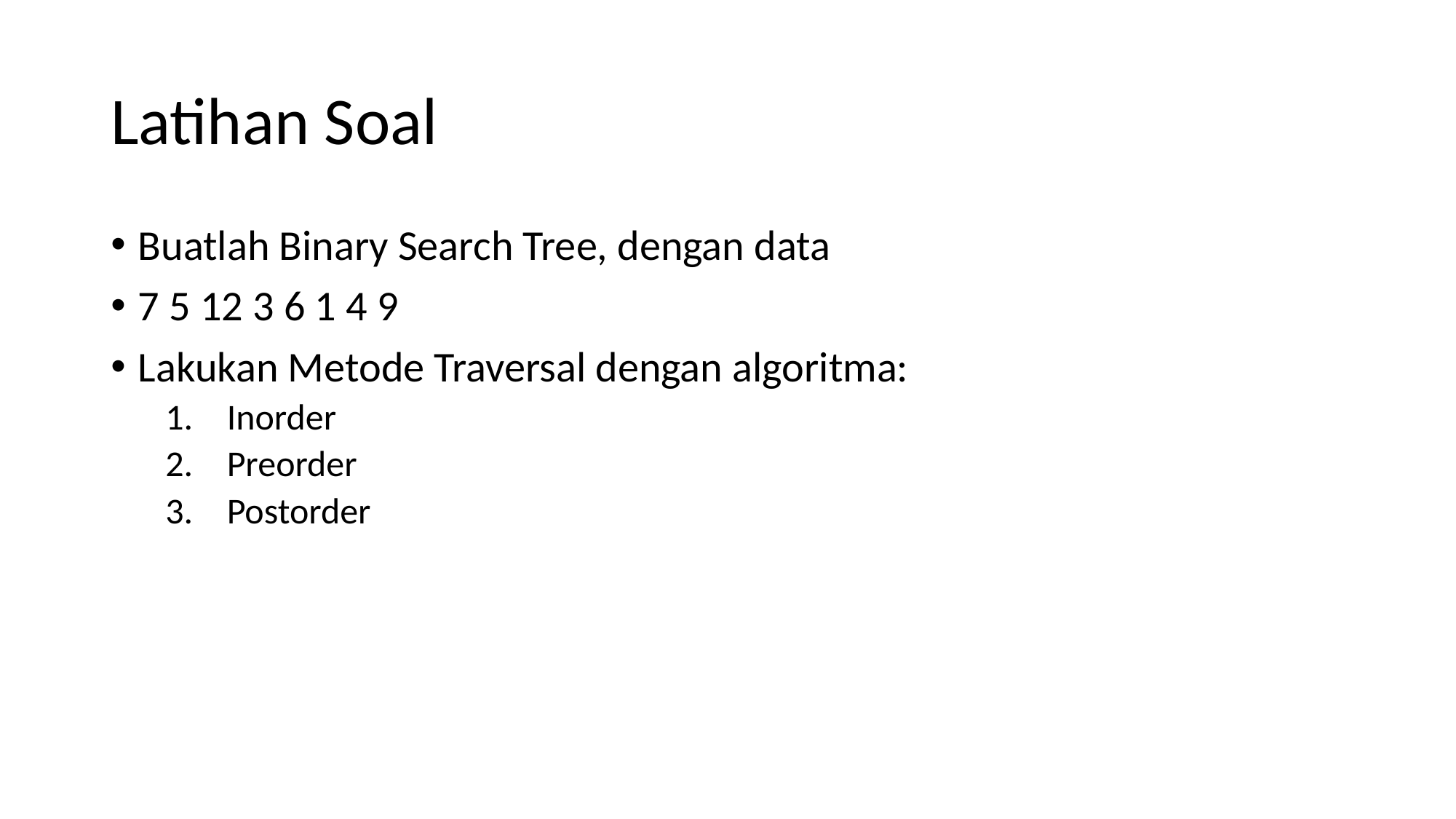

# Latihan Soal
Buatlah Binary Search Tree, dengan data
7 5 12 3 6 1 4 9
Lakukan Metode Traversal dengan algoritma:
Inorder
Preorder
Postorder